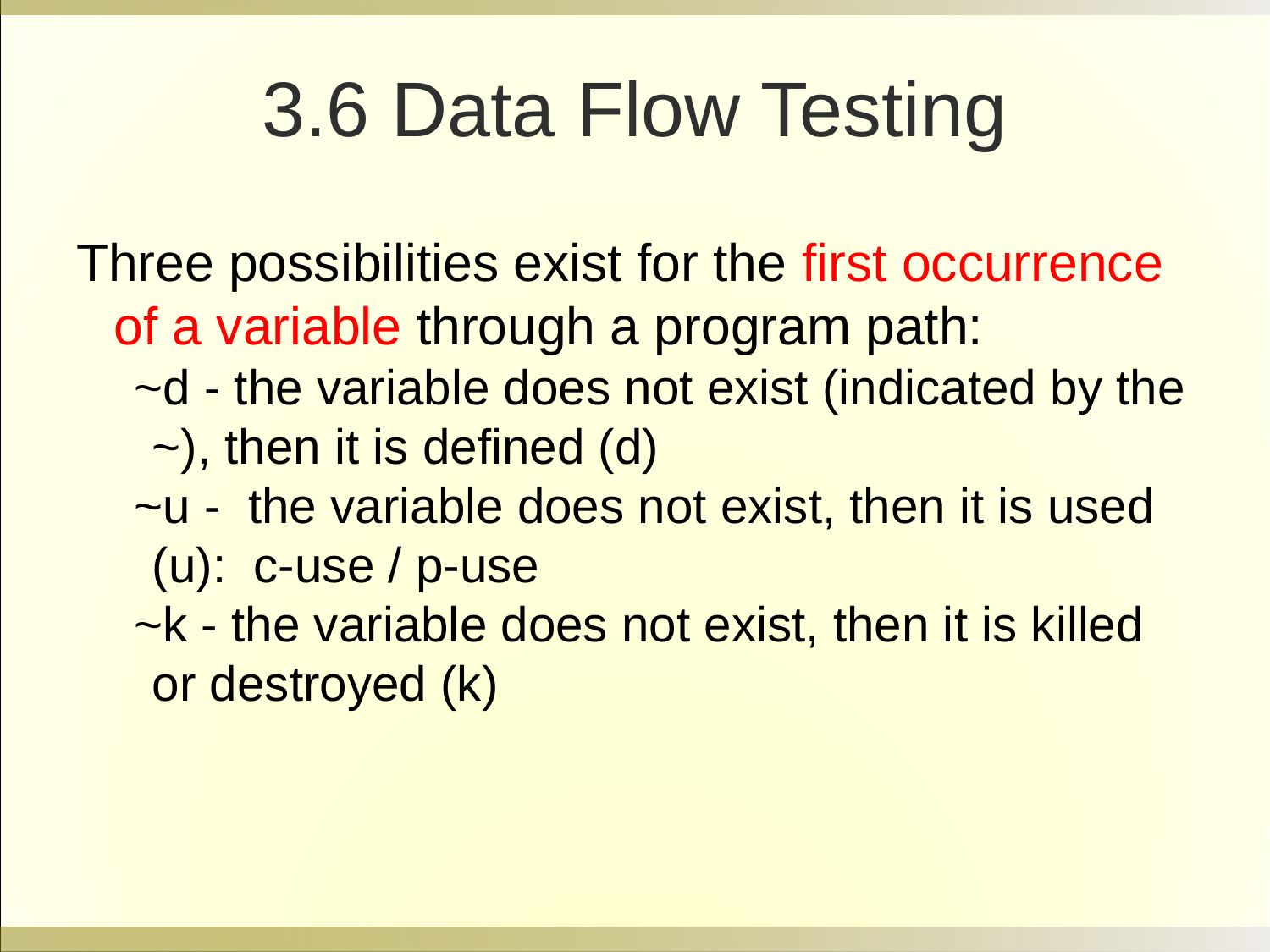

Three possibilities exist for the first occurrence of a variable through a program path:
 ~d - the variable does not exist (indicated by the ~), then it is defined (d)
 ~u -  the variable does not exist, then it is used (u):  c-use / p-use
 ~k - the variable does not exist, then it is killed or destroyed (k)
3.6 Data Flow Testing